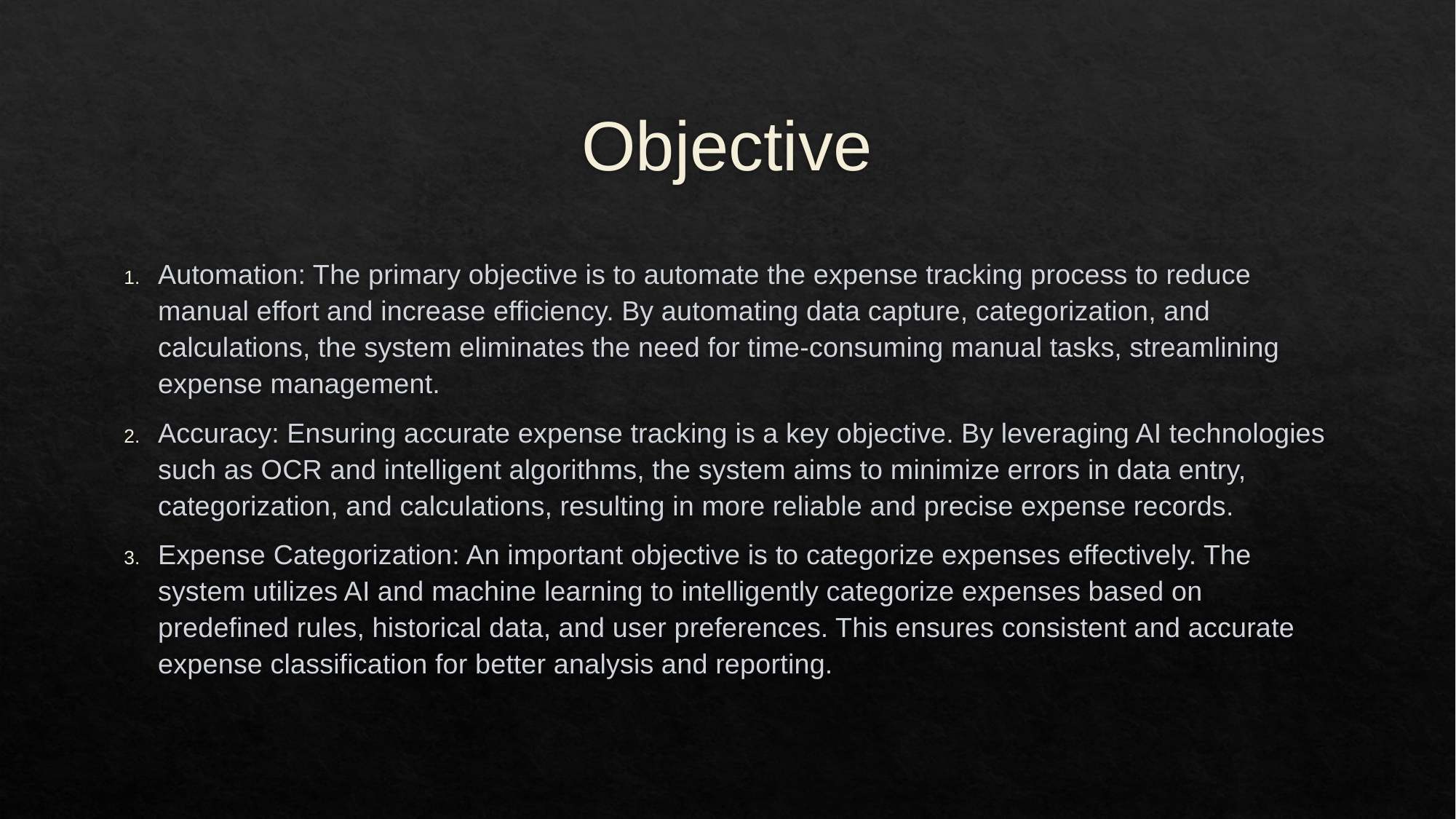

# Objective
Automation: The primary objective is to automate the expense tracking process to reduce manual effort and increase efficiency. By automating data capture, categorization, and calculations, the system eliminates the need for time-consuming manual tasks, streamlining expense management.
Accuracy: Ensuring accurate expense tracking is a key objective. By leveraging AI technologies such as OCR and intelligent algorithms, the system aims to minimize errors in data entry, categorization, and calculations, resulting in more reliable and precise expense records.
Expense Categorization: An important objective is to categorize expenses effectively. The system utilizes AI and machine learning to intelligently categorize expenses based on predefined rules, historical data, and user preferences. This ensures consistent and accurate expense classification for better analysis and reporting.